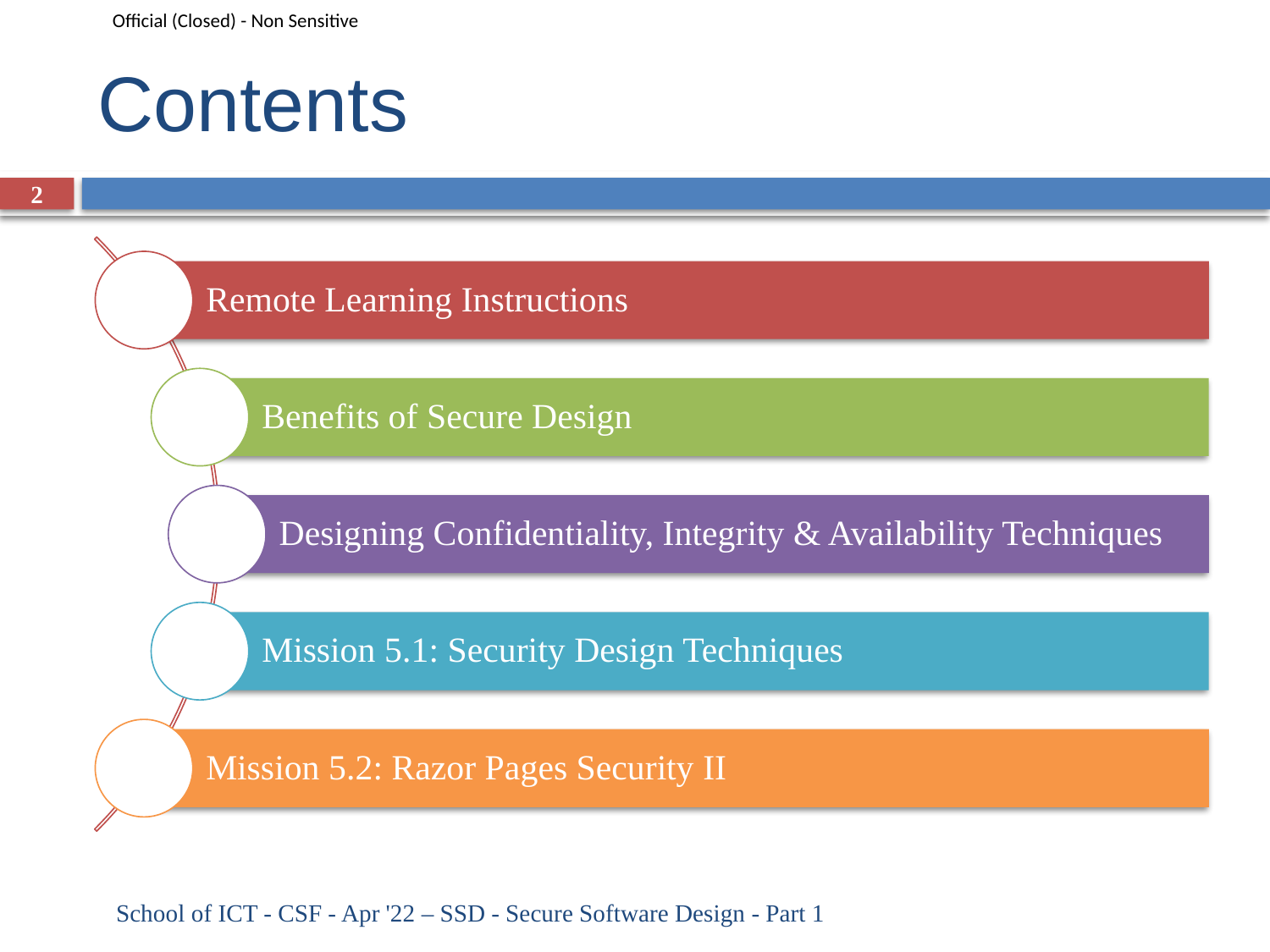

# Contents
2
Remote Learning Instructions
Benefits of Secure Design
Designing Confidentiality, Integrity & Availability Techniques
Mission 5.1: Security Design Techniques
Mission 5.2: Razor Pages Security II
School of ICT - CSF - Apr '22 – SSD - Secure Software Design - Part 1